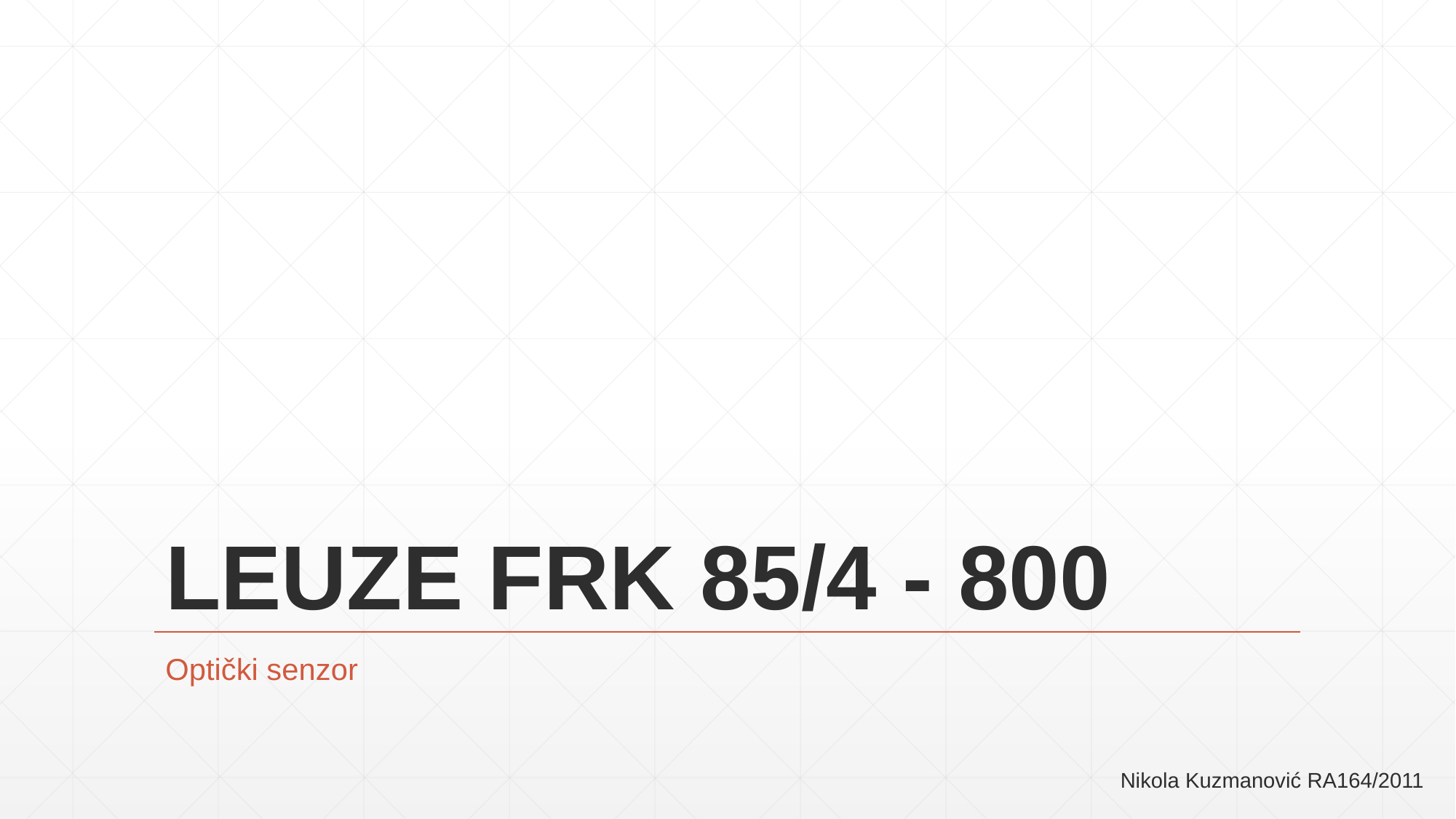

# LEUZE FRK 85/4 - 800
Optički senzor
Nikola Kuzmanović RA164/2011